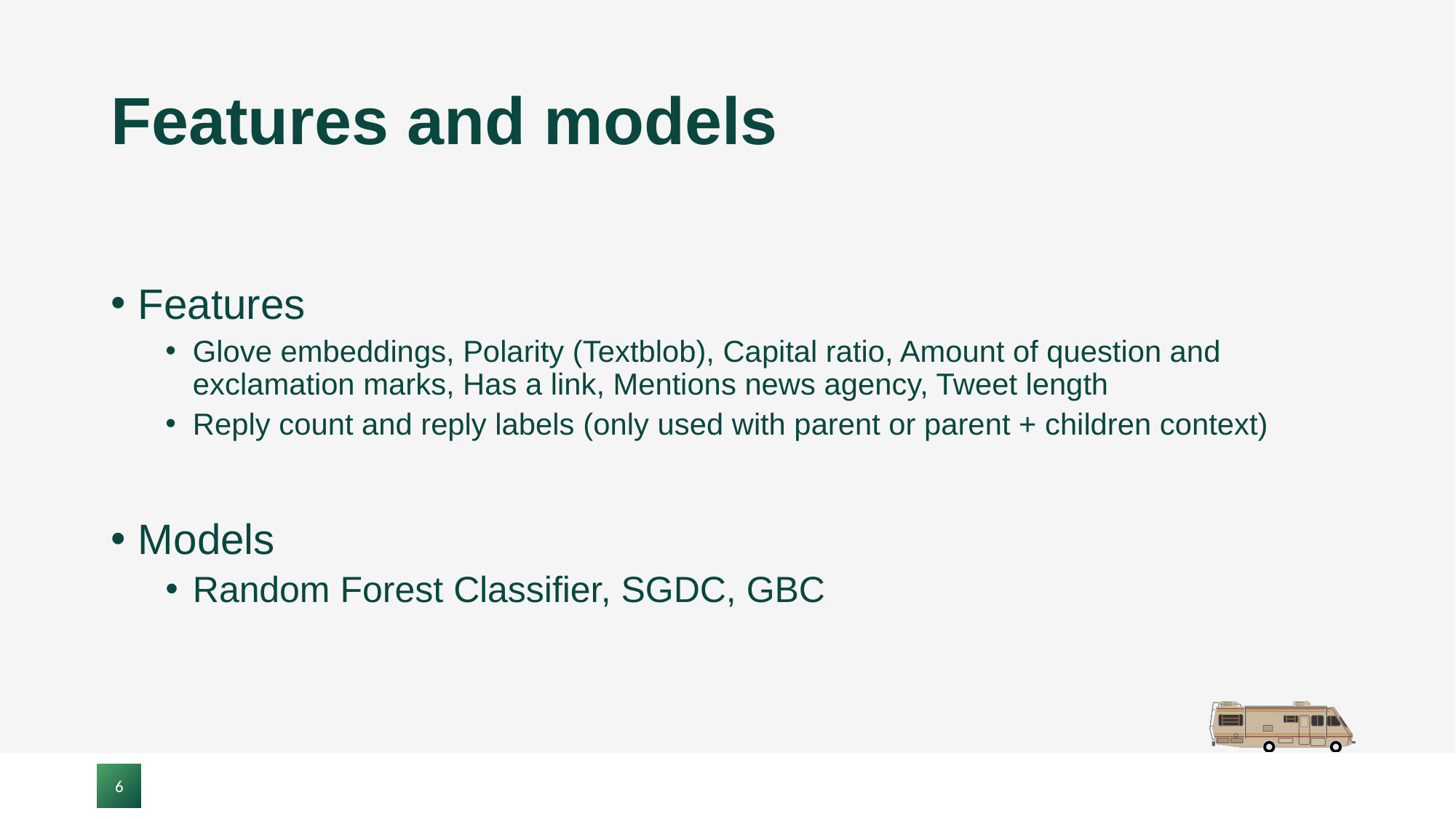

# Features and models

Features
Glove embeddings, Polarity (Textblob), Capital ratio, Amount of question and exclamation marks, Has a link, Mentions news agency, Tweet length
Reply count and reply labels (only used with parent or parent + children context)

Models
Random Forest Classifier, SGDC, GBC